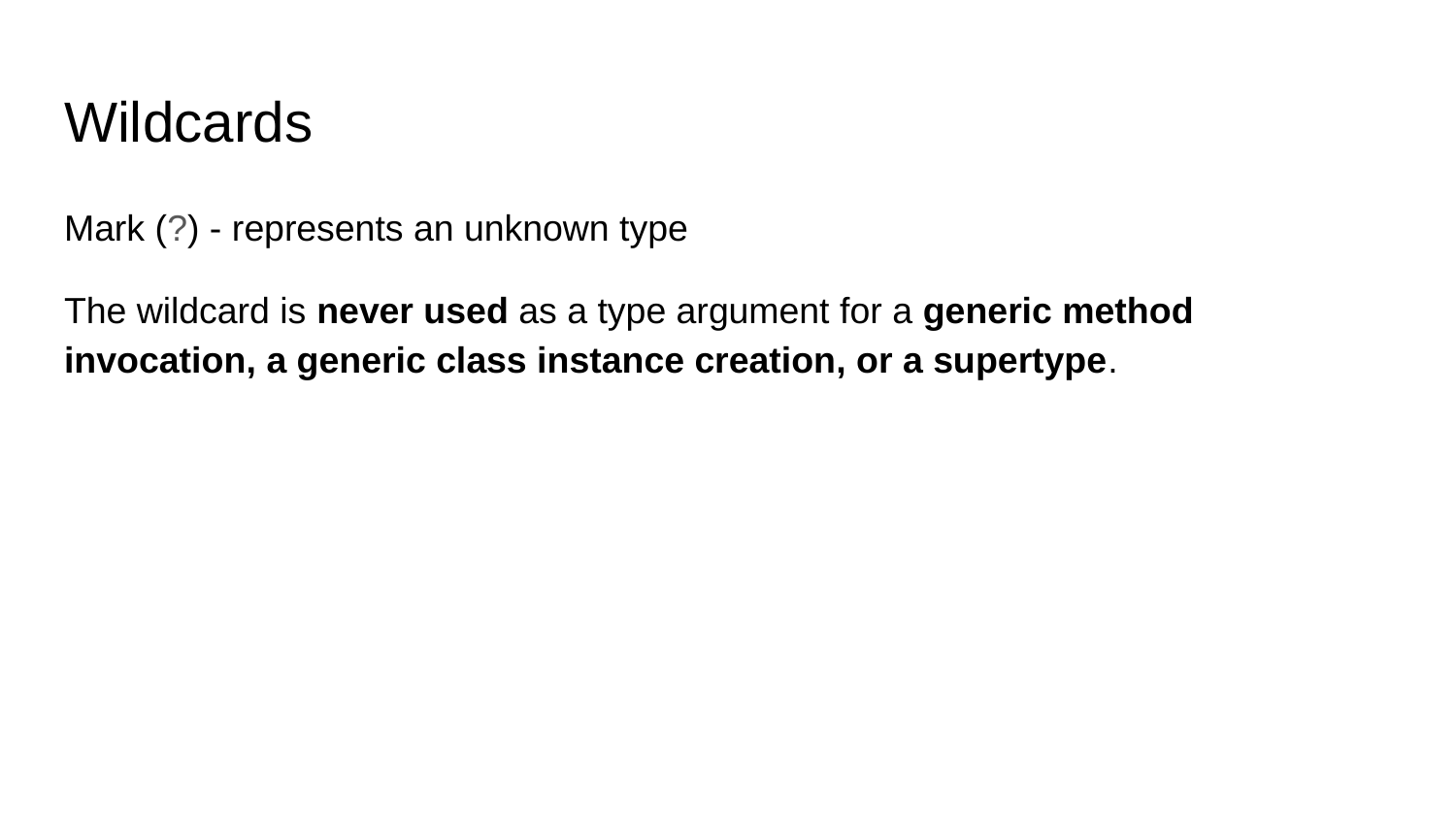

# Wildcards
Mark (?) - represents an unknown type
The wildcard is never used as a type argument for a generic method invocation, a generic class instance creation, or a supertype.